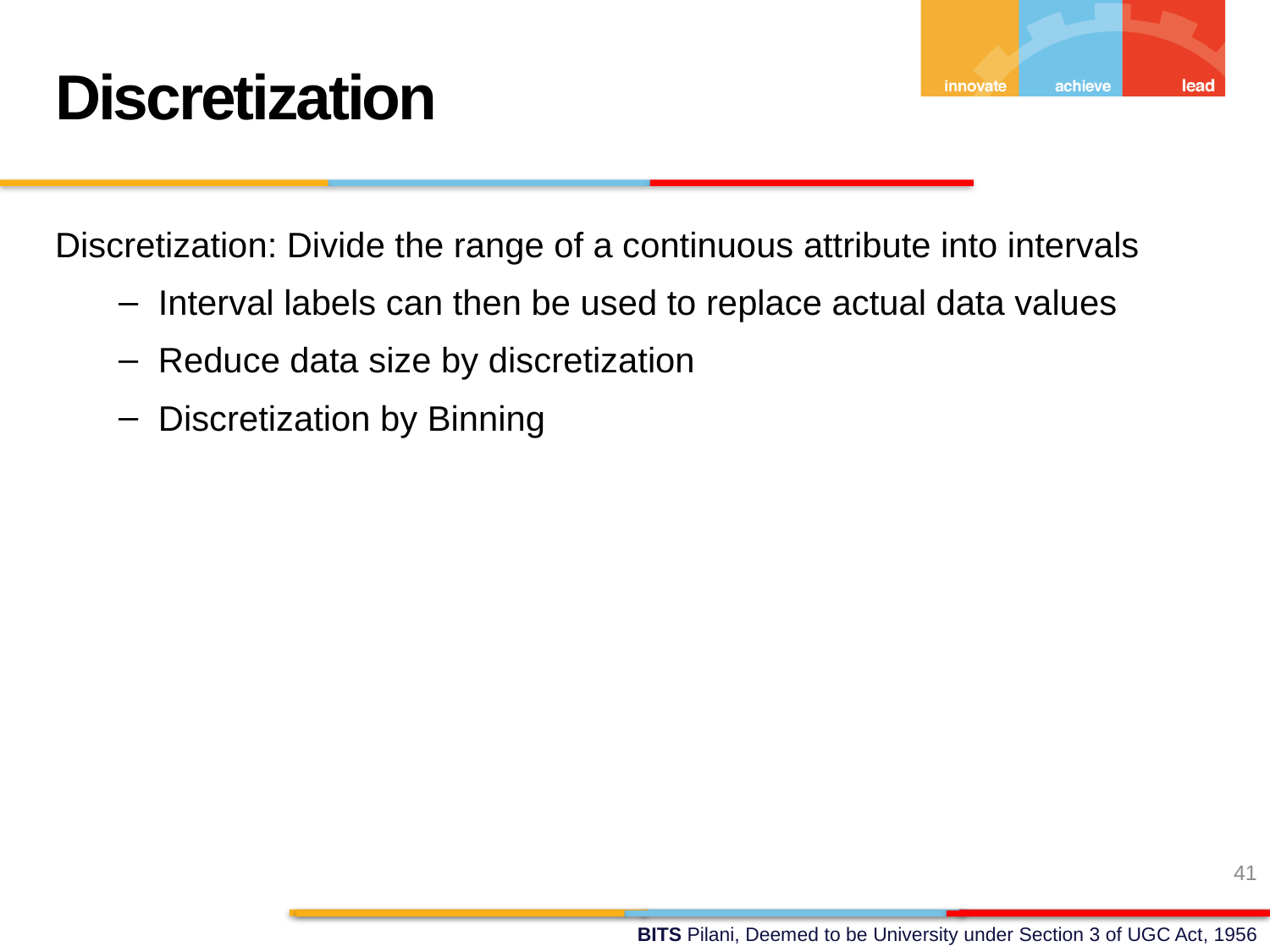

Discretization
Discretization: Divide the range of a continuous attribute into intervals
Interval labels can then be used to replace actual data values
Reduce data size by discretization
Discretization by Binning

41